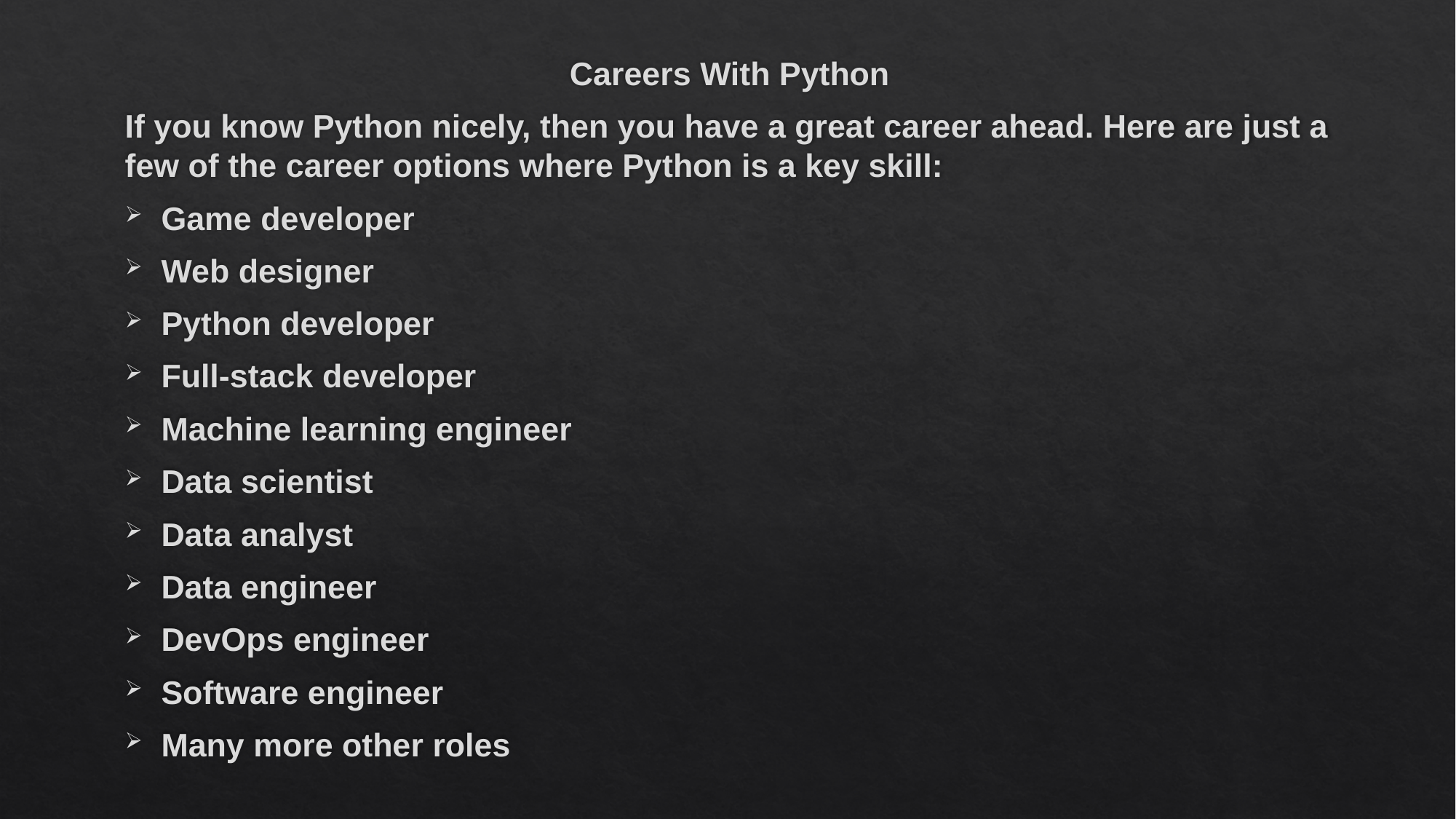

Careers With Python
If you know Python nicely, then you have a great career ahead. Here are just a few of the career options where Python is a key skill:
Game developer
Web designer
Python developer
Full-stack developer
Machine learning engineer
Data scientist
Data analyst
Data engineer
DevOps engineer
Software engineer
Many more other roles